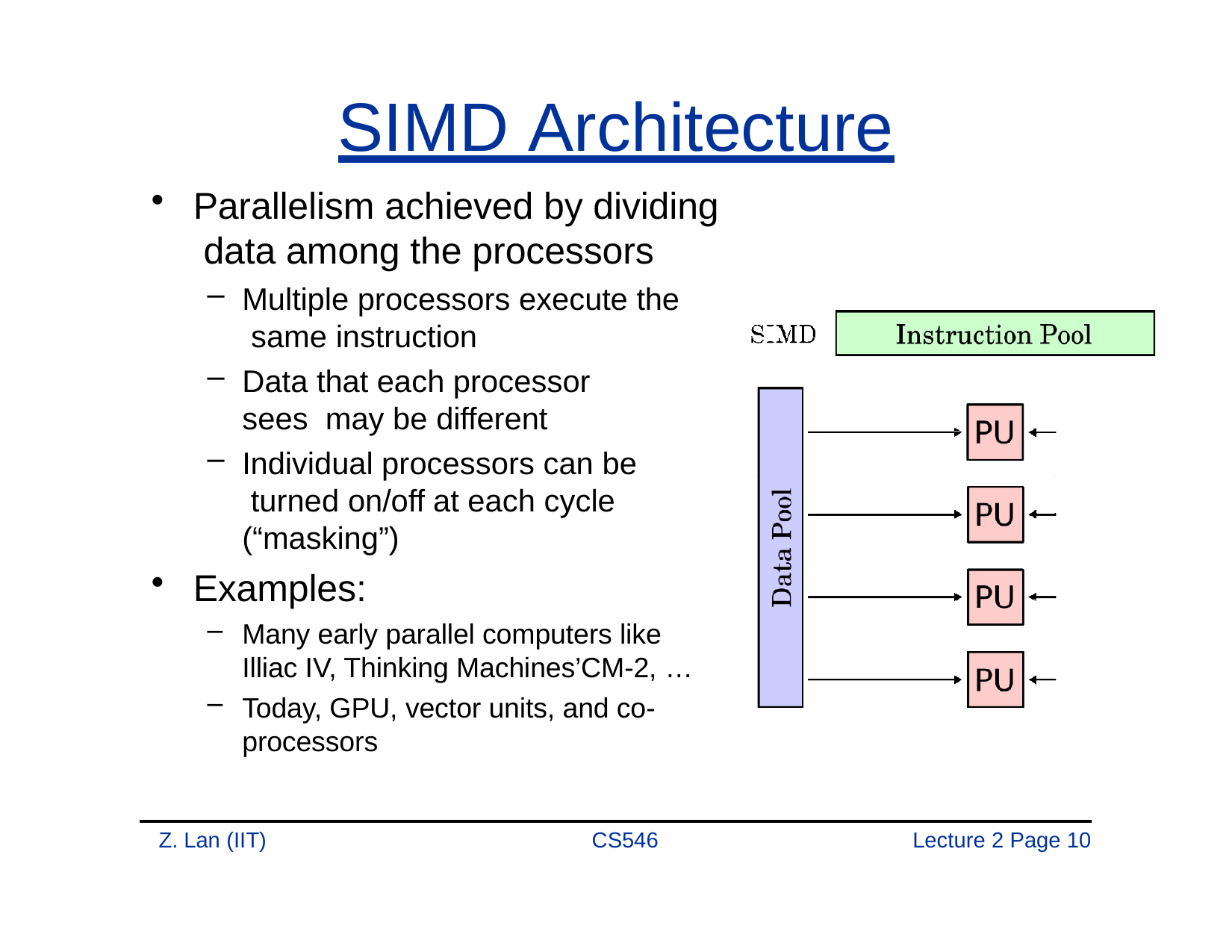

# SIMD Architecture
Parallelism achieved by dividing  data among the processors
Multiple processors execute the  same instruction
Data that each processor sees  may be different
Individual processors can be  turned on/off at each cycle  (“masking”)
Examples:
Many early parallel computers like  Illiac IV, Thinking Machines’CM-2, …
Today, GPU, vector units, and co-  processors

Z. Lan (IIT)
CS546
Lecture 2 Page 10